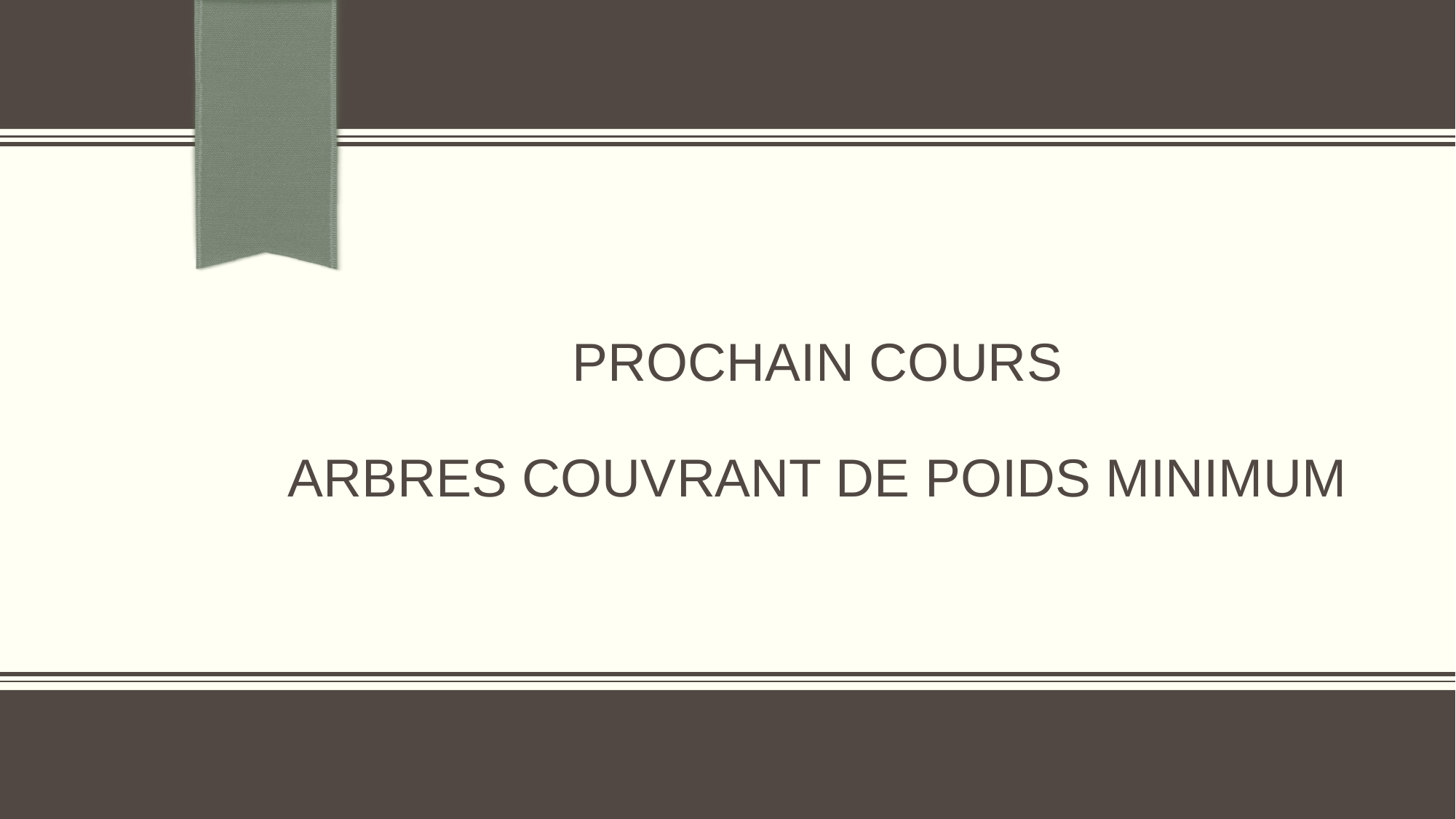

# Prochain cours Arbres couvrant de poids minimum